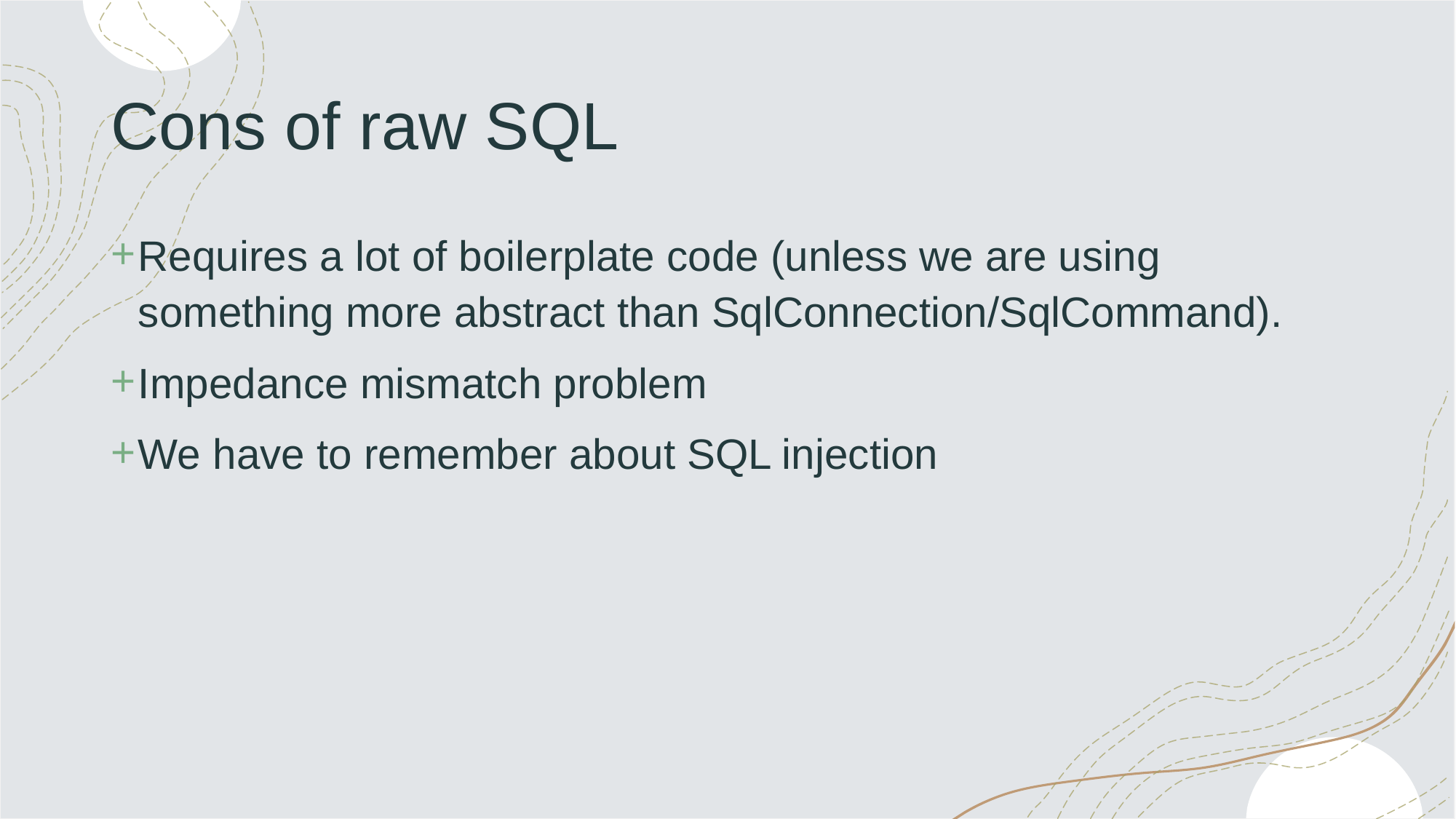

# Cons of raw SQL
Requires a lot of boilerplate code (unless we are using something more abstract than SqlConnection/SqlCommand).
Impedance mismatch problem
We have to remember about SQL injection